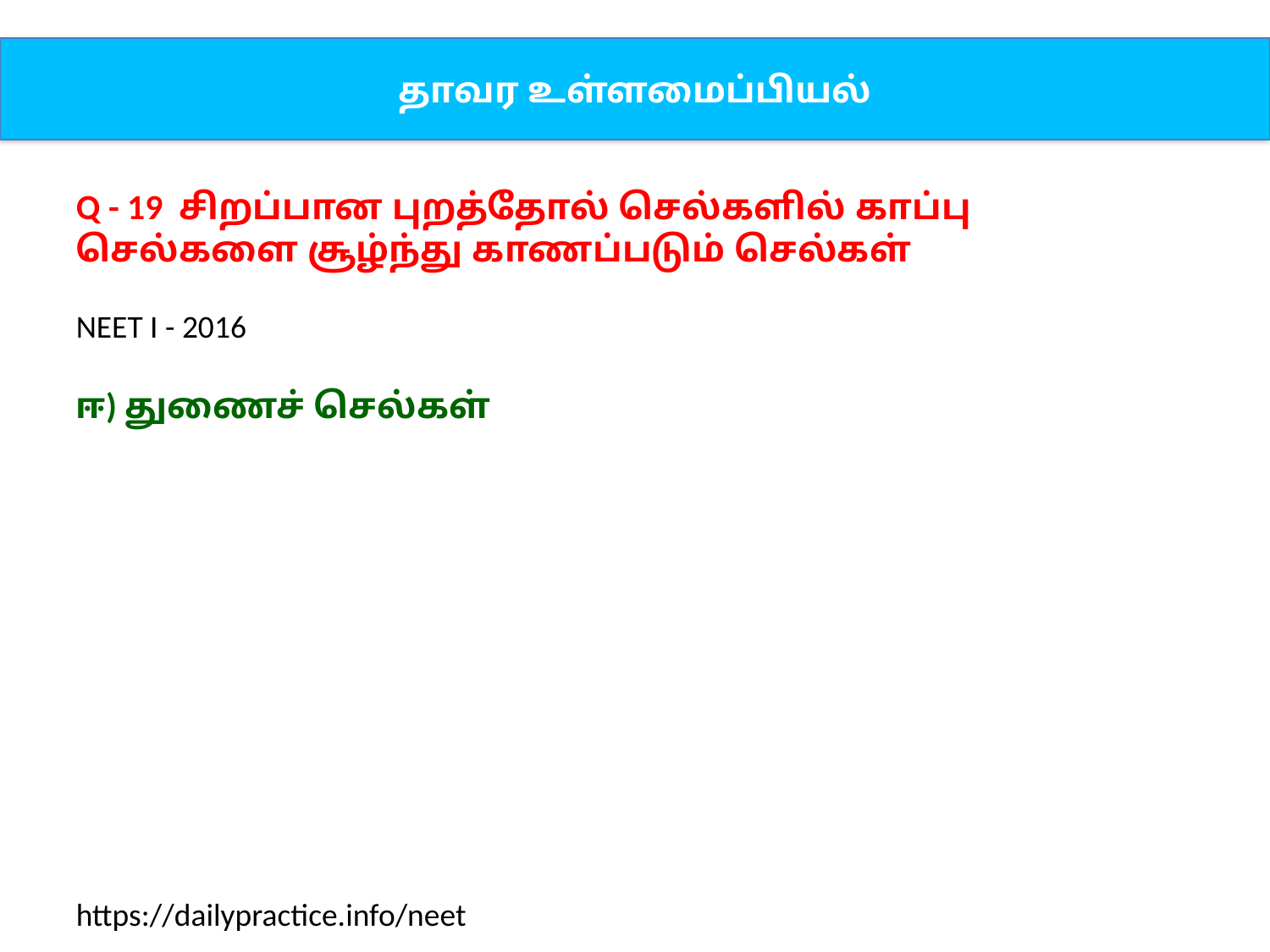

தாவர உள்ளமைப்பியல்

Q - 19  சிறப்பான புறத்தோல் செல்களில் காப்பு செல்களை சூழ்ந்து காணப்படும் செல்கள்

NEET I - 2016

ஈ) துணைச் செல்கள்
https://dailypractice.info/neet